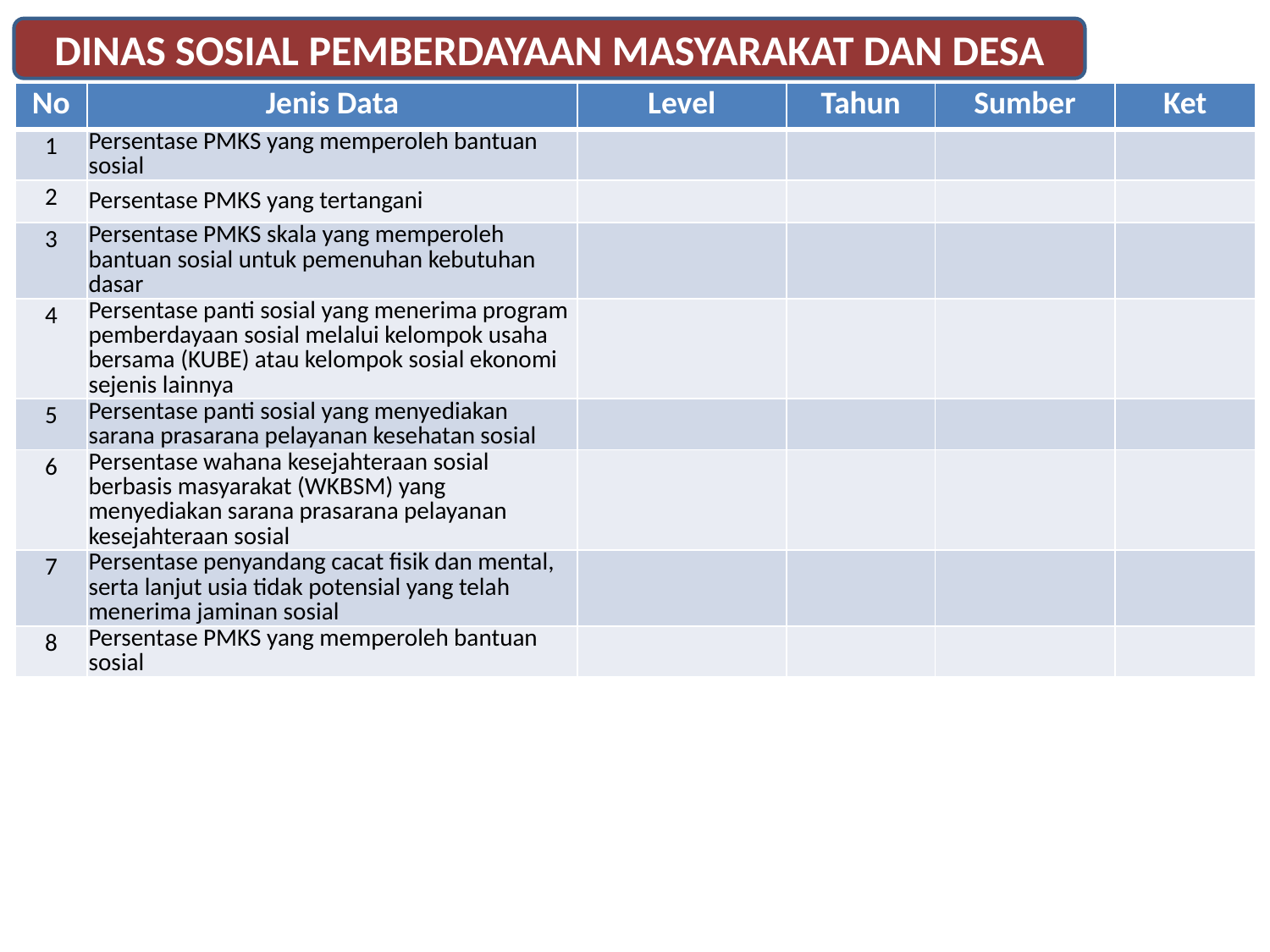

DINAS SOSIAL PEMBERDAYAAN MASYARAKAT DAN DESA
| No | Jenis Data | Level | Tahun | Sumber | Ket |
| --- | --- | --- | --- | --- | --- |
| 1 | Persentase PMKS yang memperoleh bantuan sosial |  |  |  |  |
| 2 | Persentase PMKS yang tertangani |  |  |  |  |
| 3 | Persentase PMKS skala yang memperoleh bantuan sosial untuk pemenuhan kebutuhan dasar |  |  |  |  |
| 4 | Persentase panti sosial yang menerima program pemberdayaan sosial melalui kelompok usaha bersama (KUBE) atau kelompok sosial ekonomi sejenis lainnya |  |  |  |  |
| 5 | Persentase panti sosial yang menyediakan sarana prasarana pelayanan kesehatan sosial |  |  |  |  |
| 6 | Persentase wahana kesejahteraan sosial berbasis masyarakat (WKBSM) yang menyediakan sarana prasarana pelayanan kesejahteraan sosial |  |  |  |  |
| 7 | Persentase penyandang cacat fisik dan mental, serta lanjut usia tidak potensial yang telah menerima jaminan sosial |  |  |  |  |
| 8 | Persentase PMKS yang memperoleh bantuan sosial |  |  |  |  |